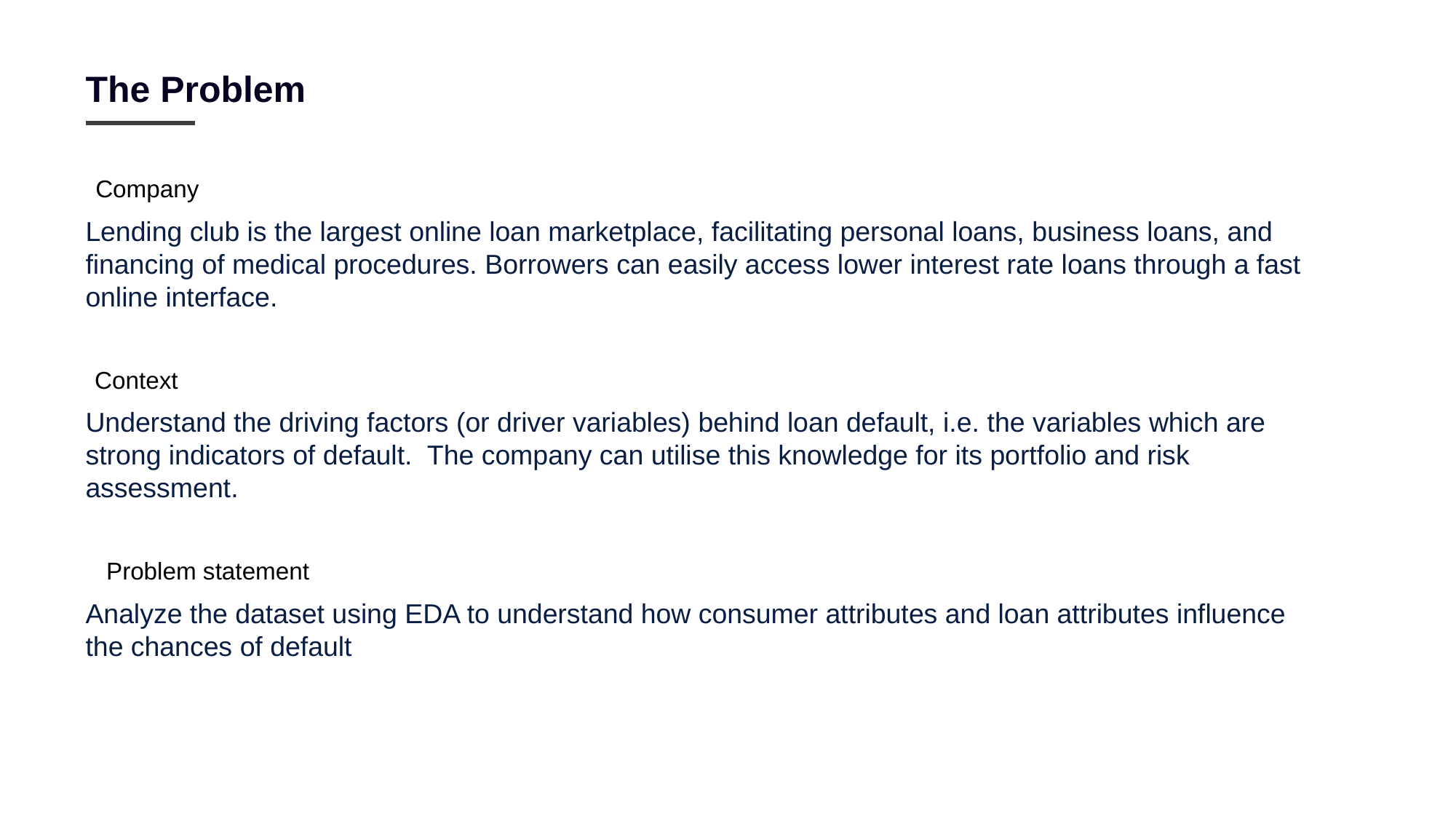

The Problem
Company
Lending club is the largest online loan marketplace, facilitating personal loans, business loans, and financing of medical procedures. Borrowers can easily access lower interest rate loans through a fast online interface.
Context
Understand the driving factors (or driver variables) behind loan default, i.e. the variables which are strong indicators of default.  The company can utilise this knowledge for its portfolio and risk assessment.
Problem statement
Analyze the dataset using EDA to understand how consumer attributes and loan attributes influence the chances of default